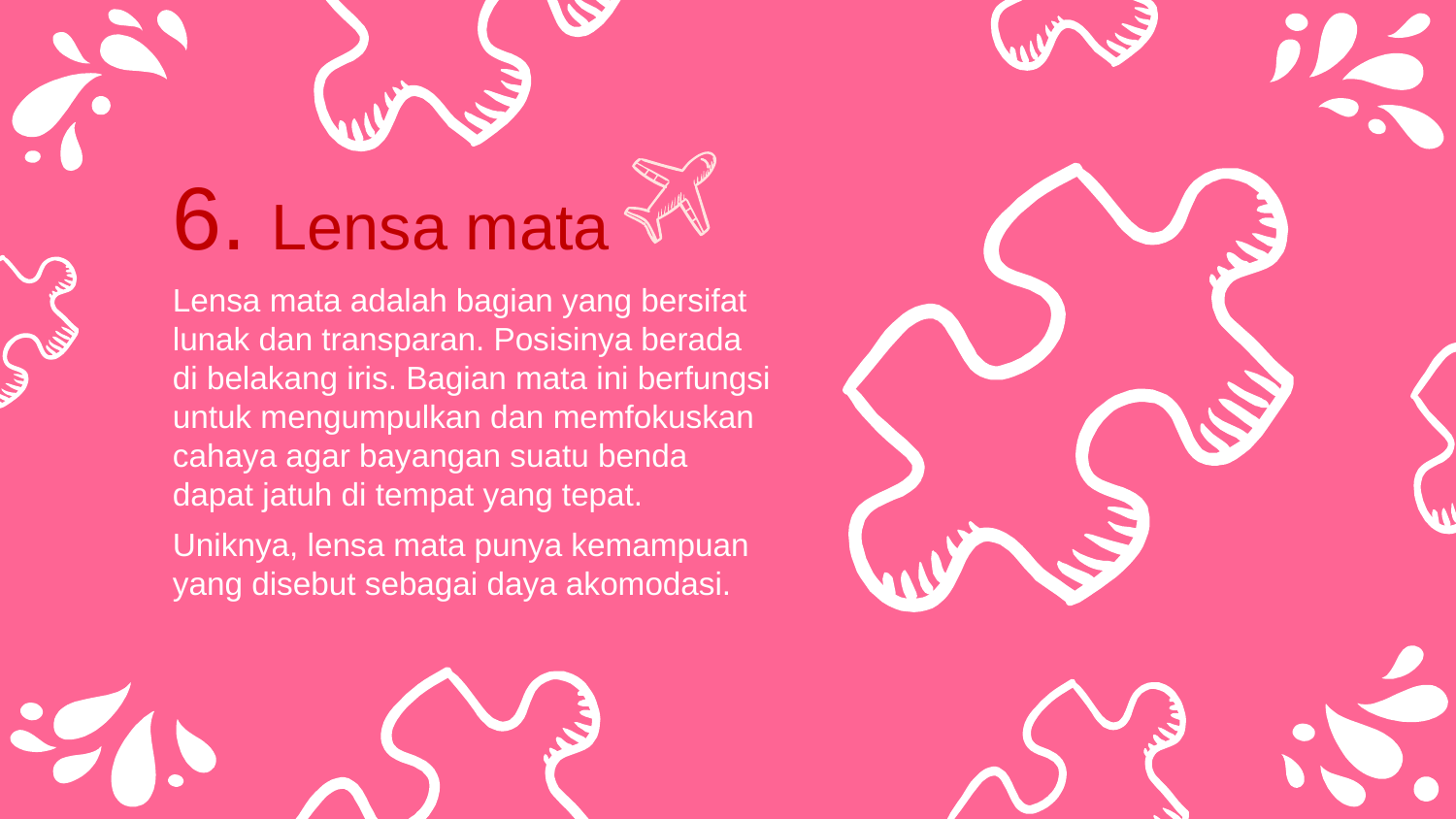

6. Lensa mata
Lensa mata adalah bagian yang bersifat lunak dan transparan. Posisinya berada di belakang iris. Bagian mata ini berfungsi untuk mengumpulkan dan memfokuskan cahaya agar bayangan suatu benda dapat jatuh di tempat yang tepat.
Uniknya, lensa mata punya kemampuan yang disebut sebagai daya akomodasi.

9